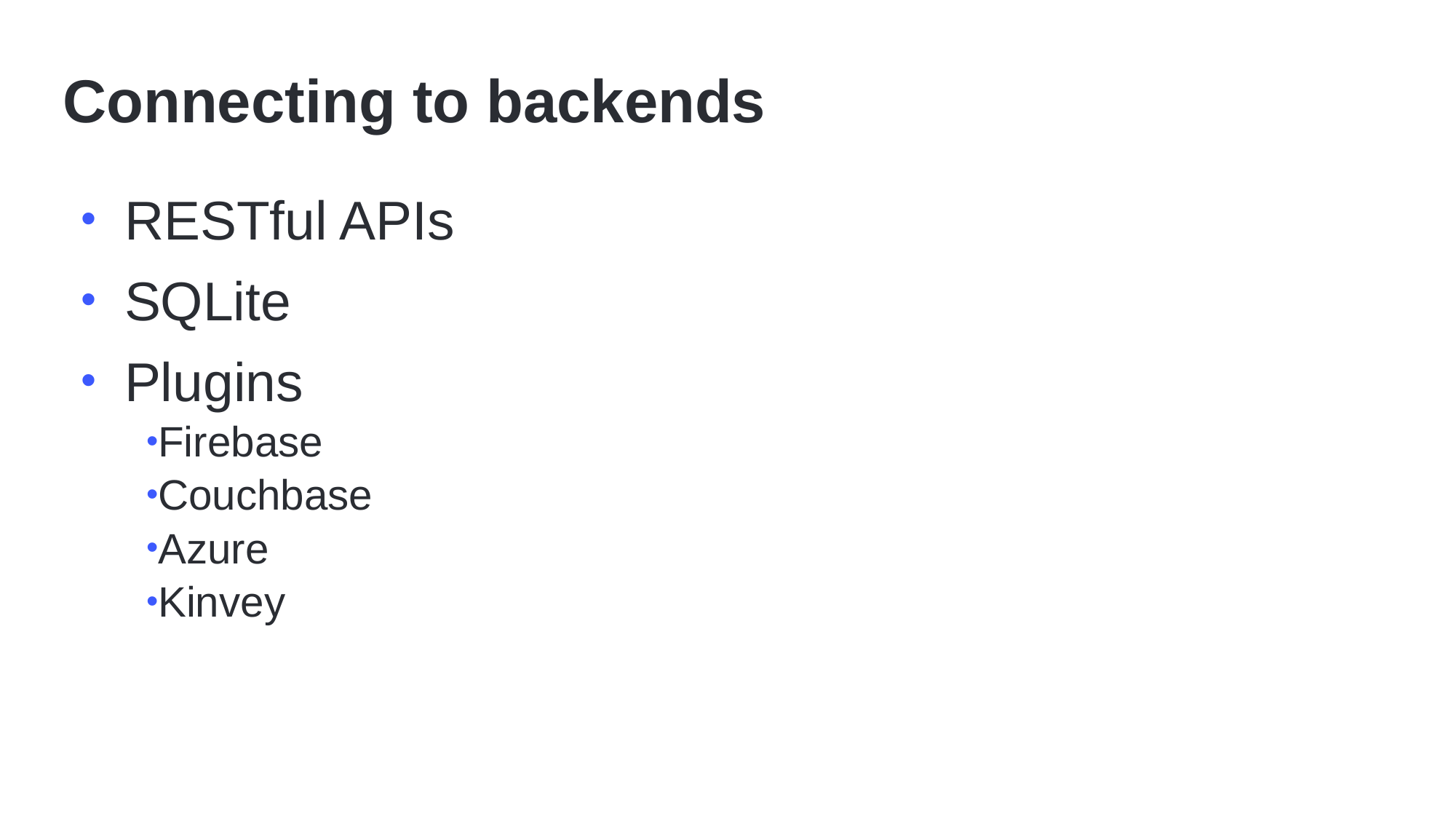

# Connecting to backends
RESTful APIs
SQLite
Plugins
Firebase
Couchbase
Azure
Kinvey